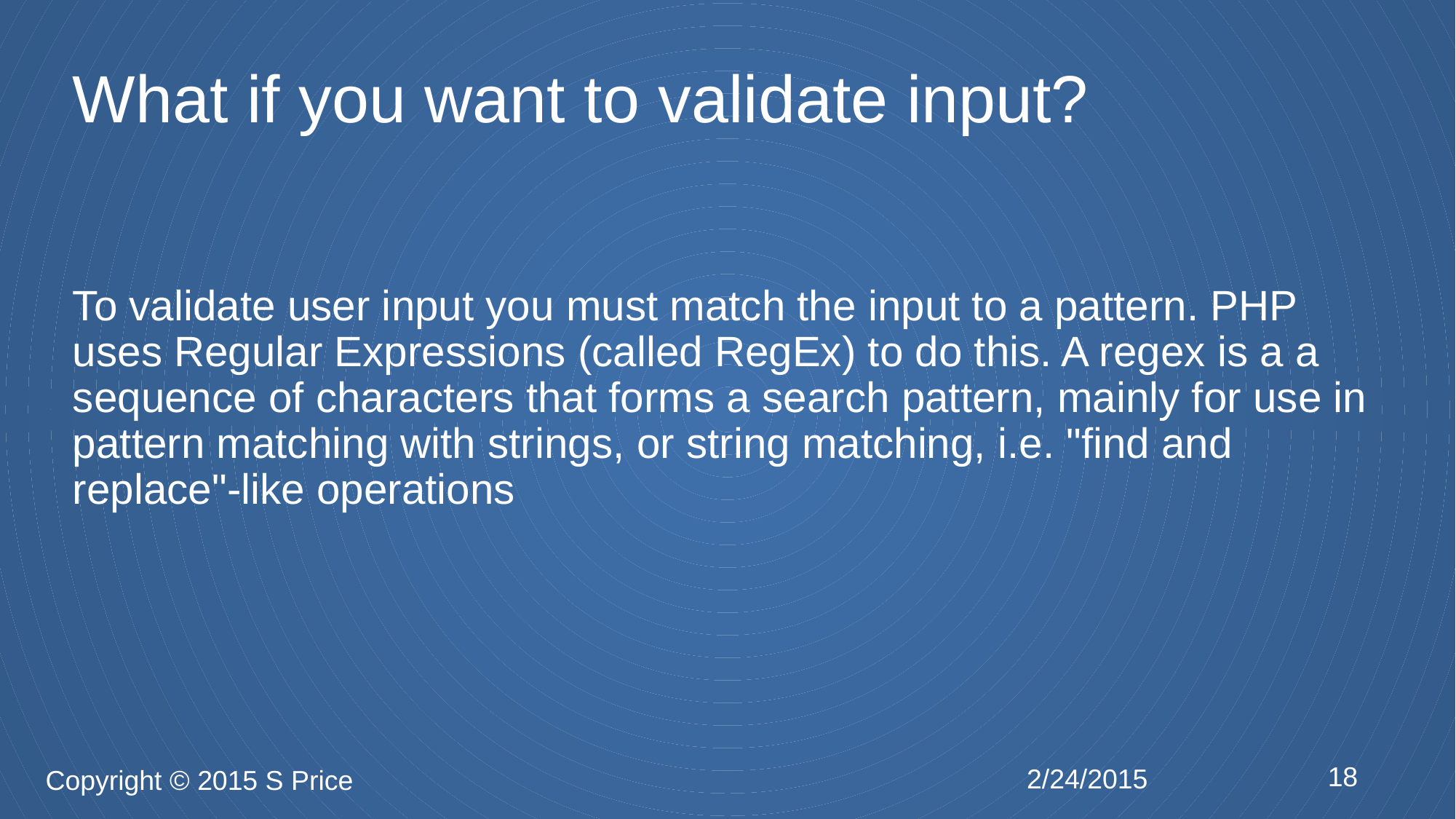

# What if you want to validate input?
To validate user input you must match the input to a pattern. PHP uses Regular Expressions (called RegEx) to do this. A regex is a a sequence of characters that forms a search pattern, mainly for use in pattern matching with strings, or string matching, i.e. "find and replace"-like operations

18
2/24/2015
Copyright © 2015 S Price